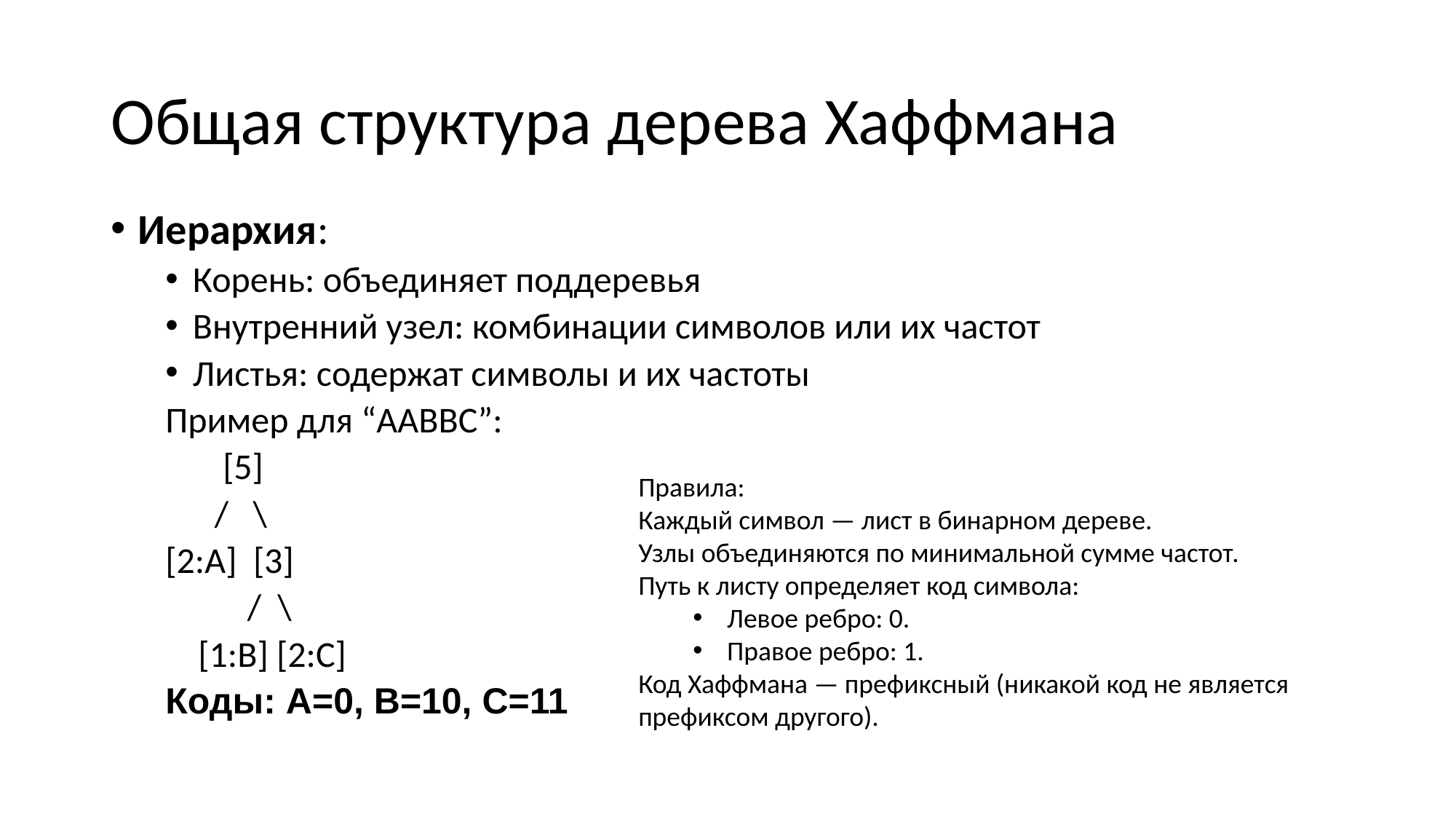

# Общая структура дерева Хаффмана
Иерархия:
Корень: объединяет поддеревья
Внутренний узел: комбинации символов или их частот
Листья: содержат символы и их частоты
Пример для “AABBC”:
       [5]
      /   \
[2:A]  [3]
          /  \
    [1:B] [2:C]
Коды: А=0, В=10, С=11

Правила:
Каждый символ — лист в бинарном дереве.
Узлы объединяются по минимальной сумме частот.
Путь к листу определяет код символа:
Левое ребро: 0.
Правое ребро: 1.
Код Хаффмана — префиксный (никакой код не является префиксом другого).